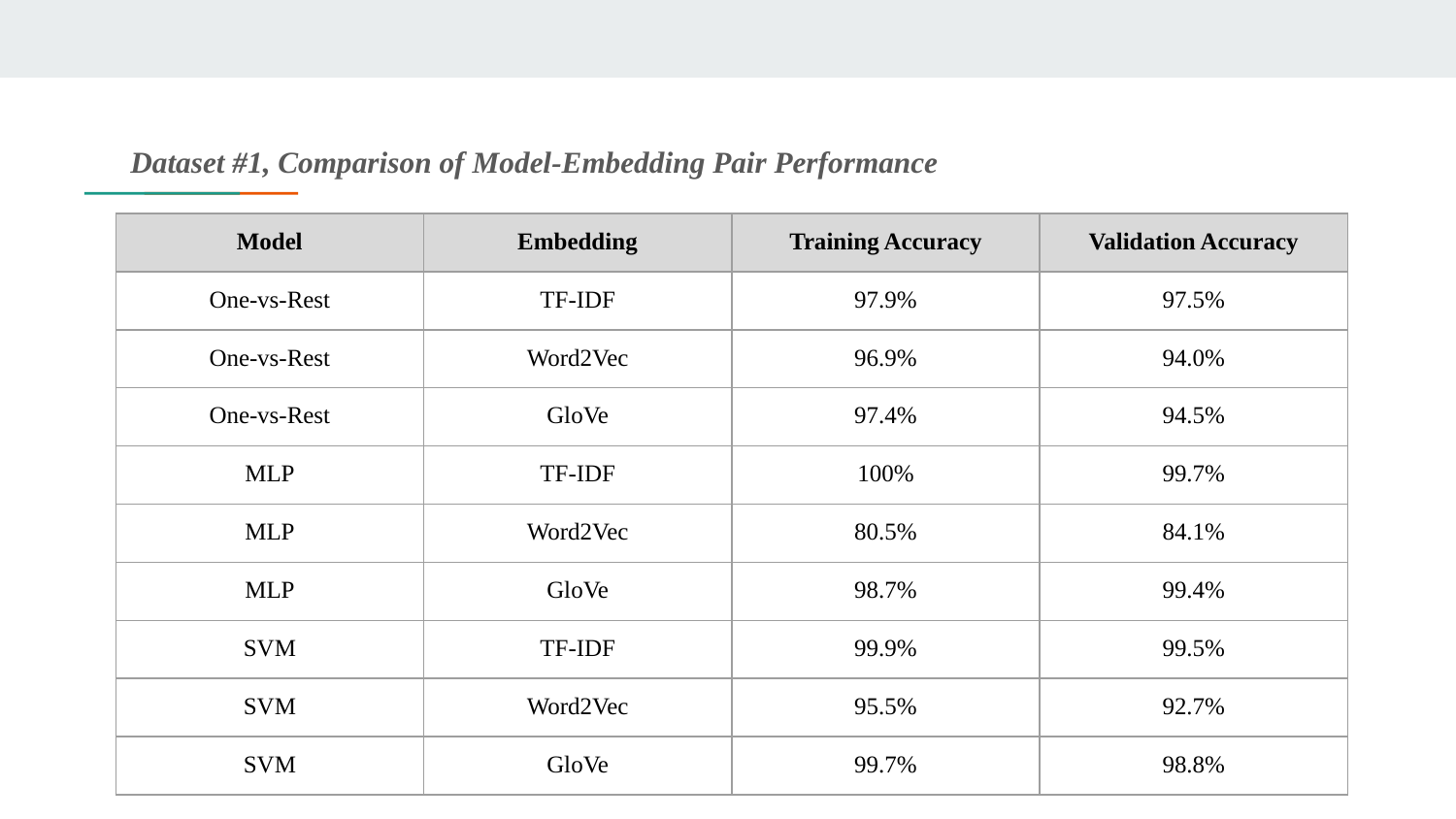

Dataset #1, Comparison of Model-Embedding Pair Performance
| Model | Embedding | Training Accuracy | Validation Accuracy |
| --- | --- | --- | --- |
| One-vs-Rest | TF-IDF | 97.9% | 97.5% |
| One-vs-Rest | Word2Vec | 96.9% | 94.0% |
| One-vs-Rest | GloVe | 97.4% | 94.5% |
| MLP | TF-IDF | 100% | 99.7% |
| MLP | Word2Vec | 80.5% | 84.1% |
| MLP | GloVe | 98.7% | 99.4% |
| SVM | TF-IDF | 99.9% | 99.5% |
| SVM | Word2Vec | 95.5% | 92.7% |
| SVM | GloVe | 99.7% | 98.8% |